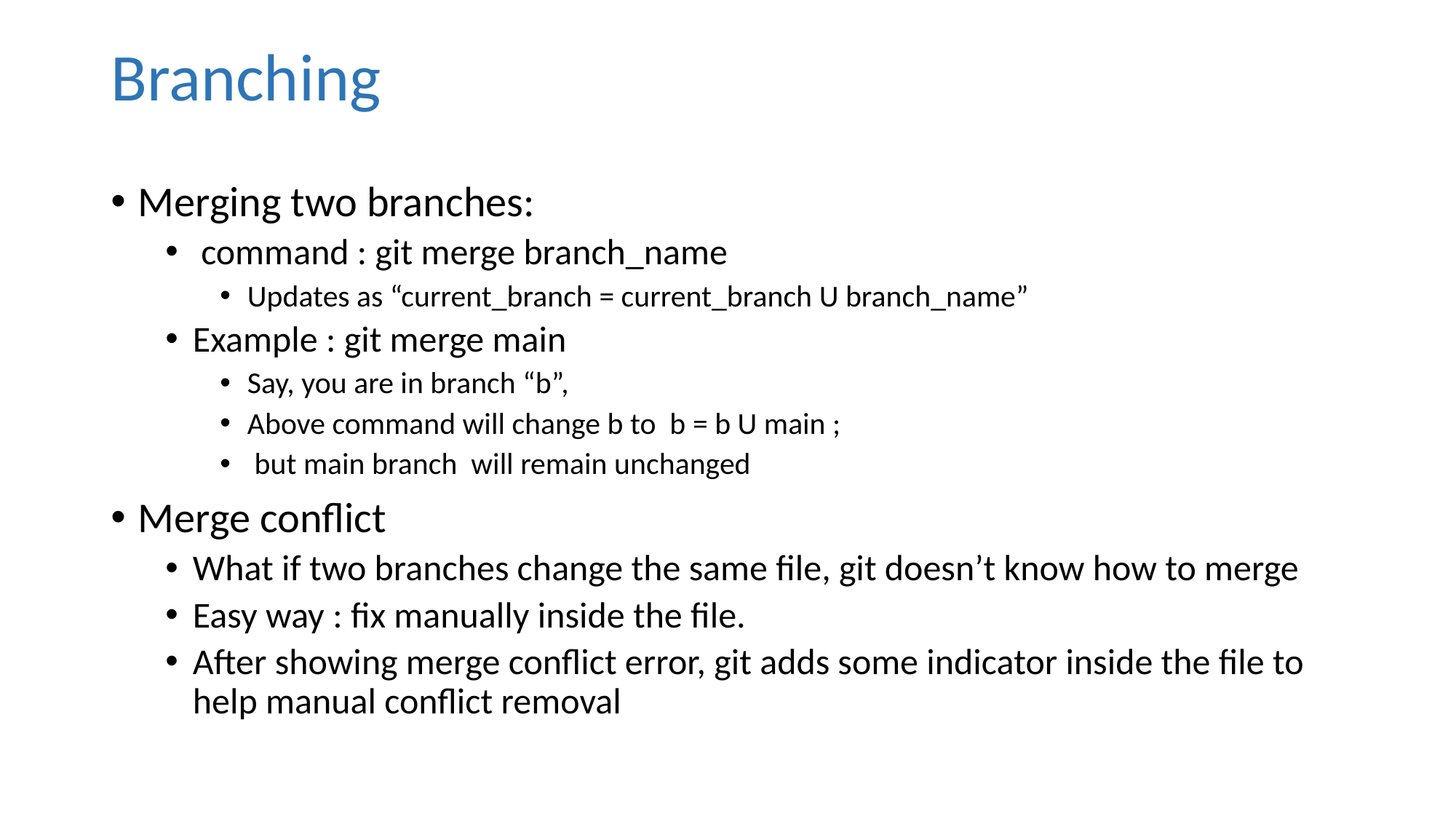

# Branching

Merging two branches:
 command : git merge branch_name
Updates as “current_branch = current_branch U branch_name”
Example : git merge main
Say, you are in branch “b”,
Above command will change b to  b = b U main ;
 but main branch  will remain unchanged
Merge conflict
What if two branches change the same file, git doesn’t know how to merge
Easy way : fix manually inside the file.
After showing merge conflict error, git adds some indicator inside the file to help manual conflict removal